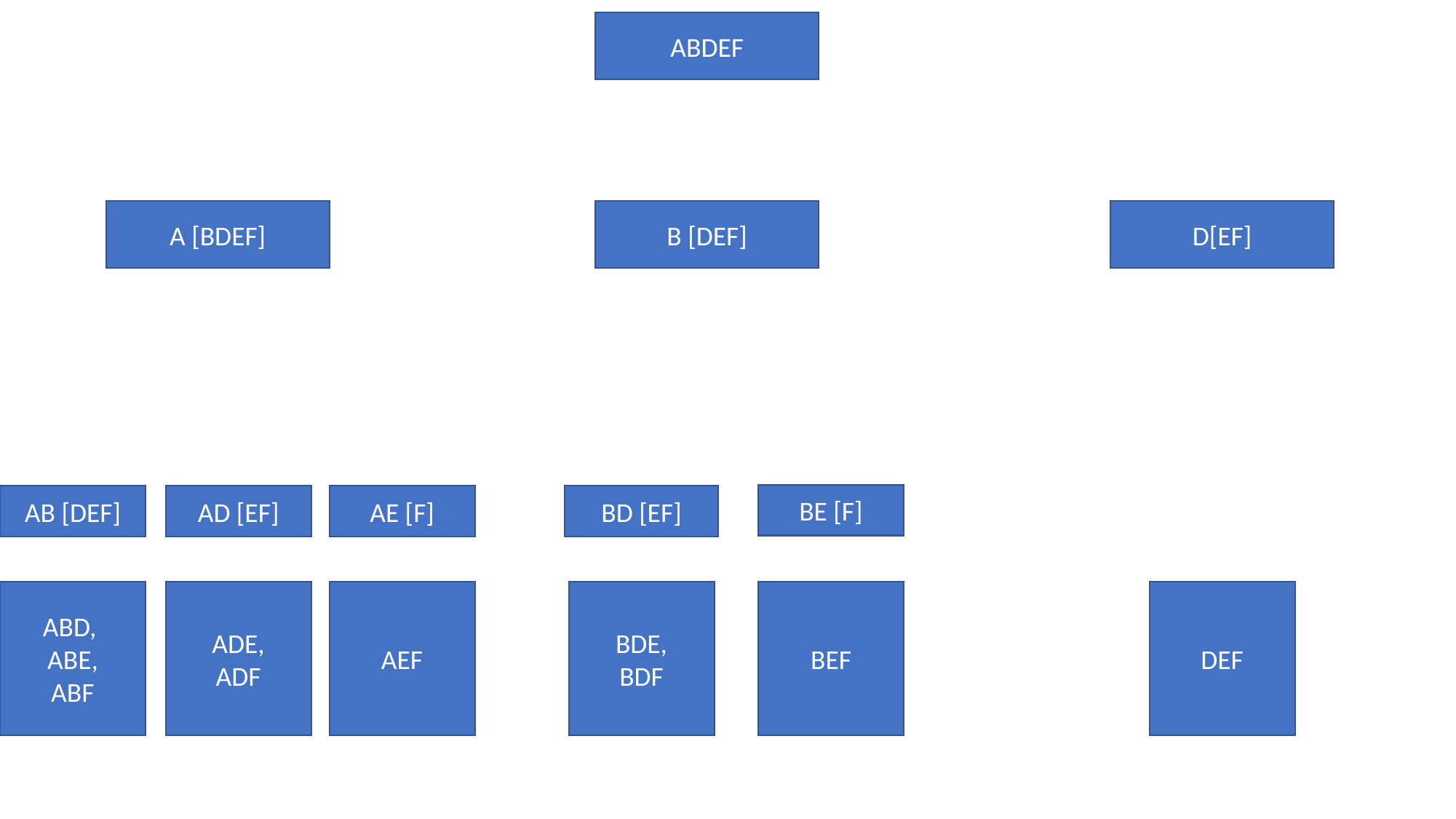

ABDEF
A [BDEF]
B [DEF]
D[EF]
BE [F]
AB [DEF]
AD [EF]
AE [F]
BD [EF]
ABD,
ABE,
ABF
ADE,
ADF
AEF
BDE,
BDF
BEF
DEF